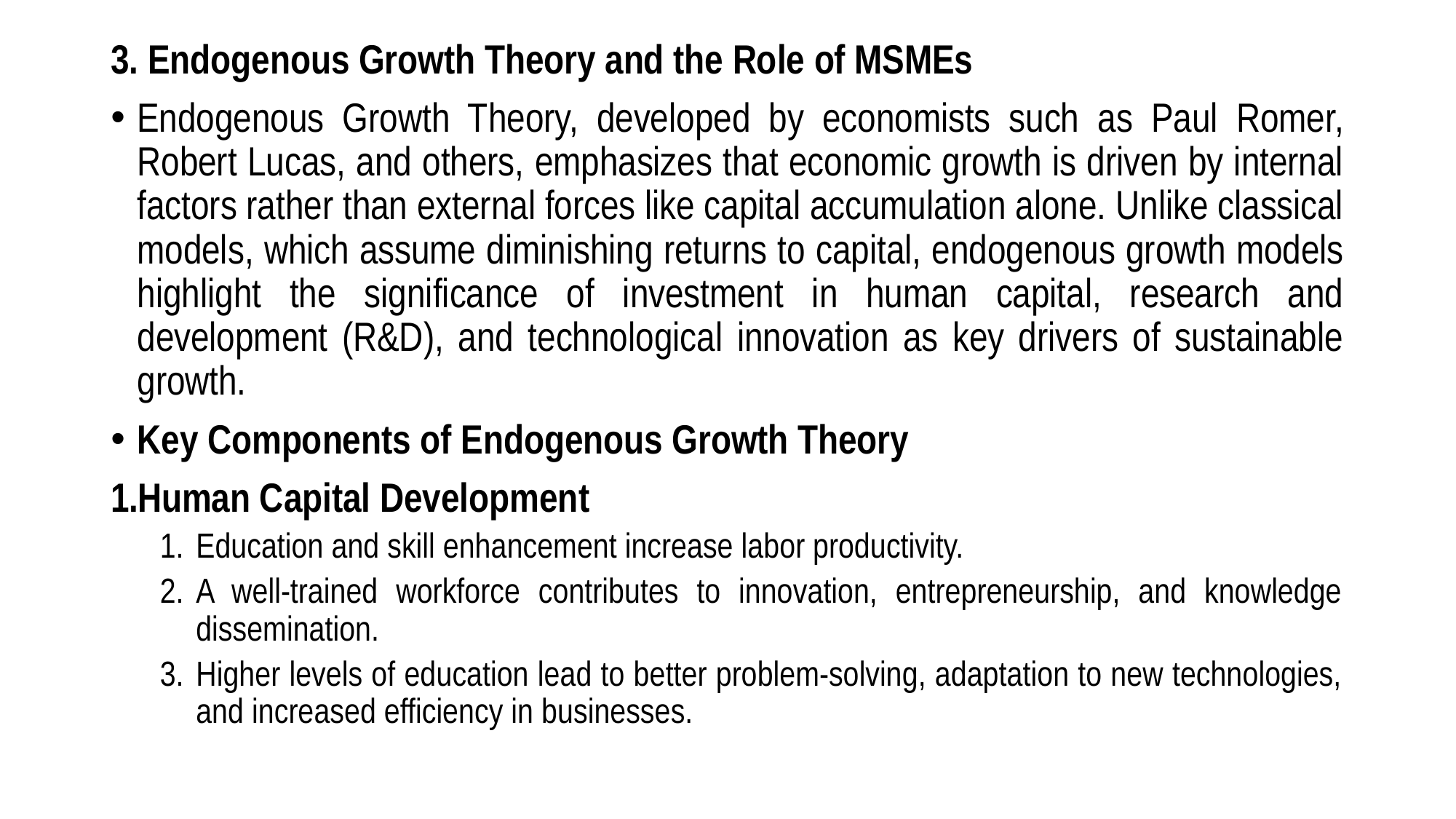

3. Endogenous Growth Theory and the Role of MSMEs
Endogenous Growth Theory, developed by economists such as Paul Romer, Robert Lucas, and others, emphasizes that economic growth is driven by internal factors rather than external forces like capital accumulation alone. Unlike classical models, which assume diminishing returns to capital, endogenous growth models highlight the significance of investment in human capital, research and development (R&D), and technological innovation as key drivers of sustainable growth.
Key Components of Endogenous Growth Theory
Human Capital Development
Education and skill enhancement increase labor productivity.
A well-trained workforce contributes to innovation, entrepreneurship, and knowledge dissemination.
Higher levels of education lead to better problem-solving, adaptation to new technologies, and increased efficiency in businesses.